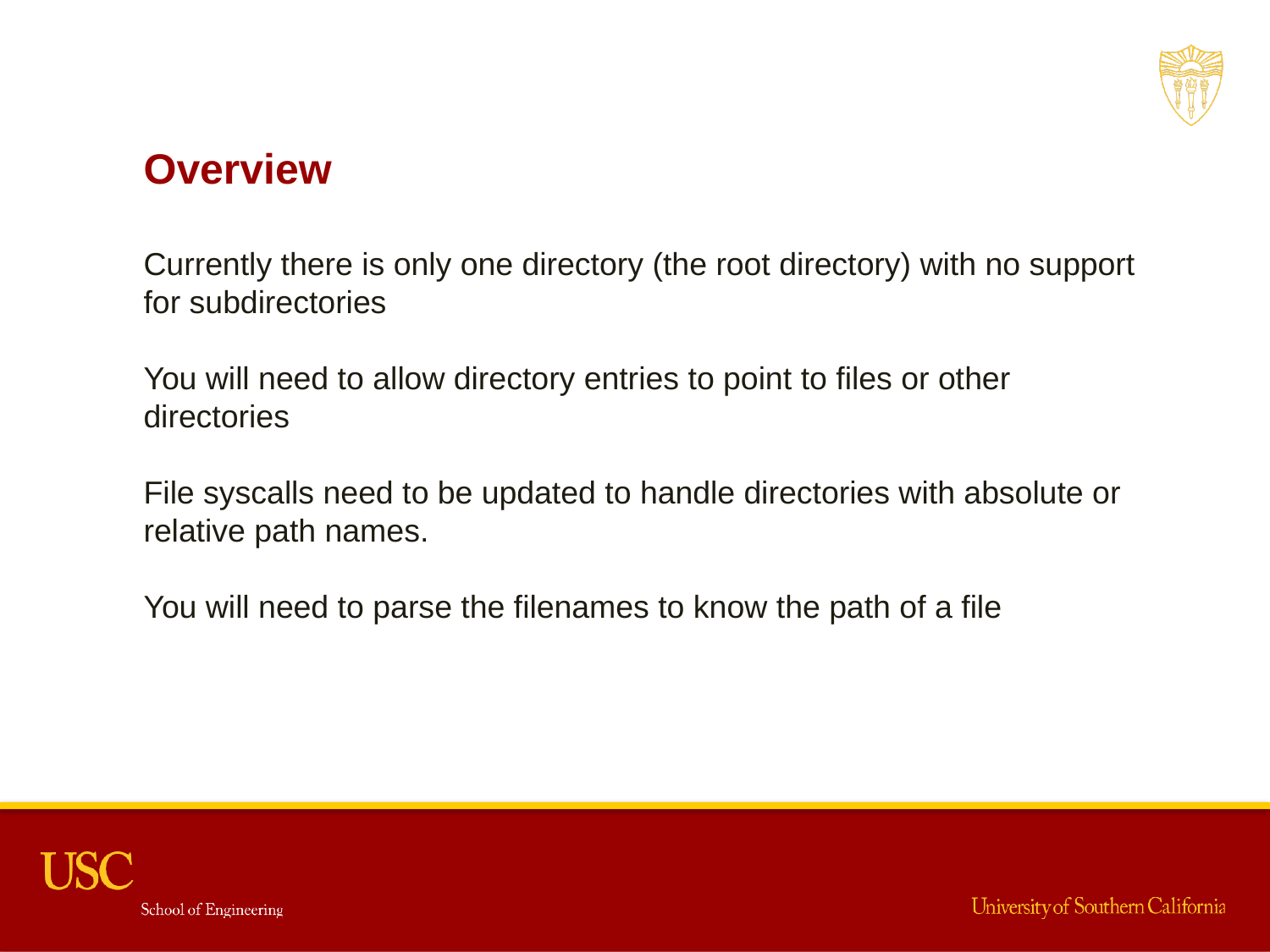

Overview

Currently there is only one directory (the root directory) with no support for subdirectories

You will need to allow directory entries to point to files or other directories

File syscalls need to be updated to handle directories with absolute or relative path names.

You will need to parse the filenames to know the path of a file